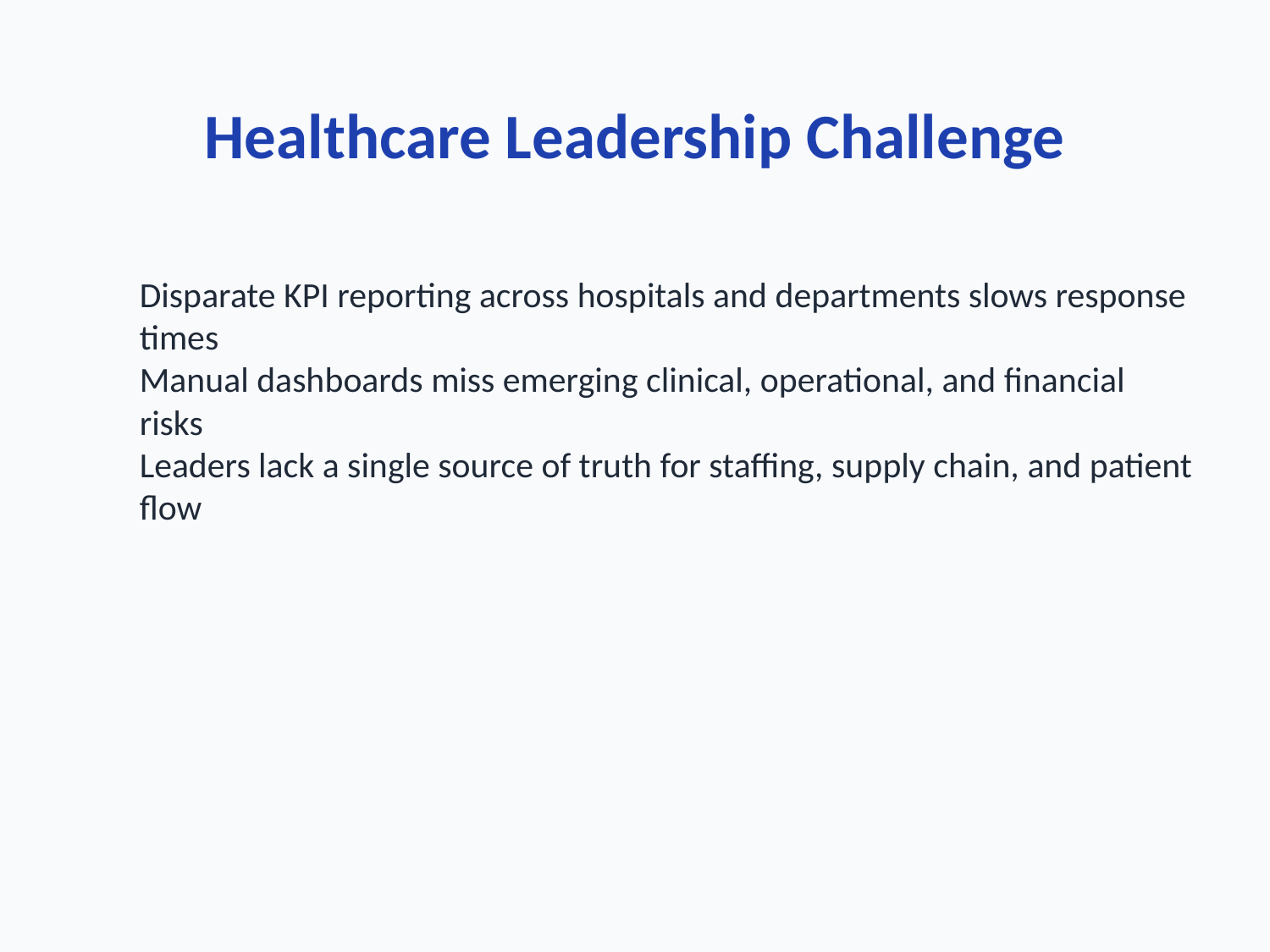

Healthcare Leadership Challenge

Disparate KPI reporting across hospitals and departments slows response times
Manual dashboards miss emerging clinical, operational, and financial risks
Leaders lack a single source of truth for staffing, supply chain, and patient flow